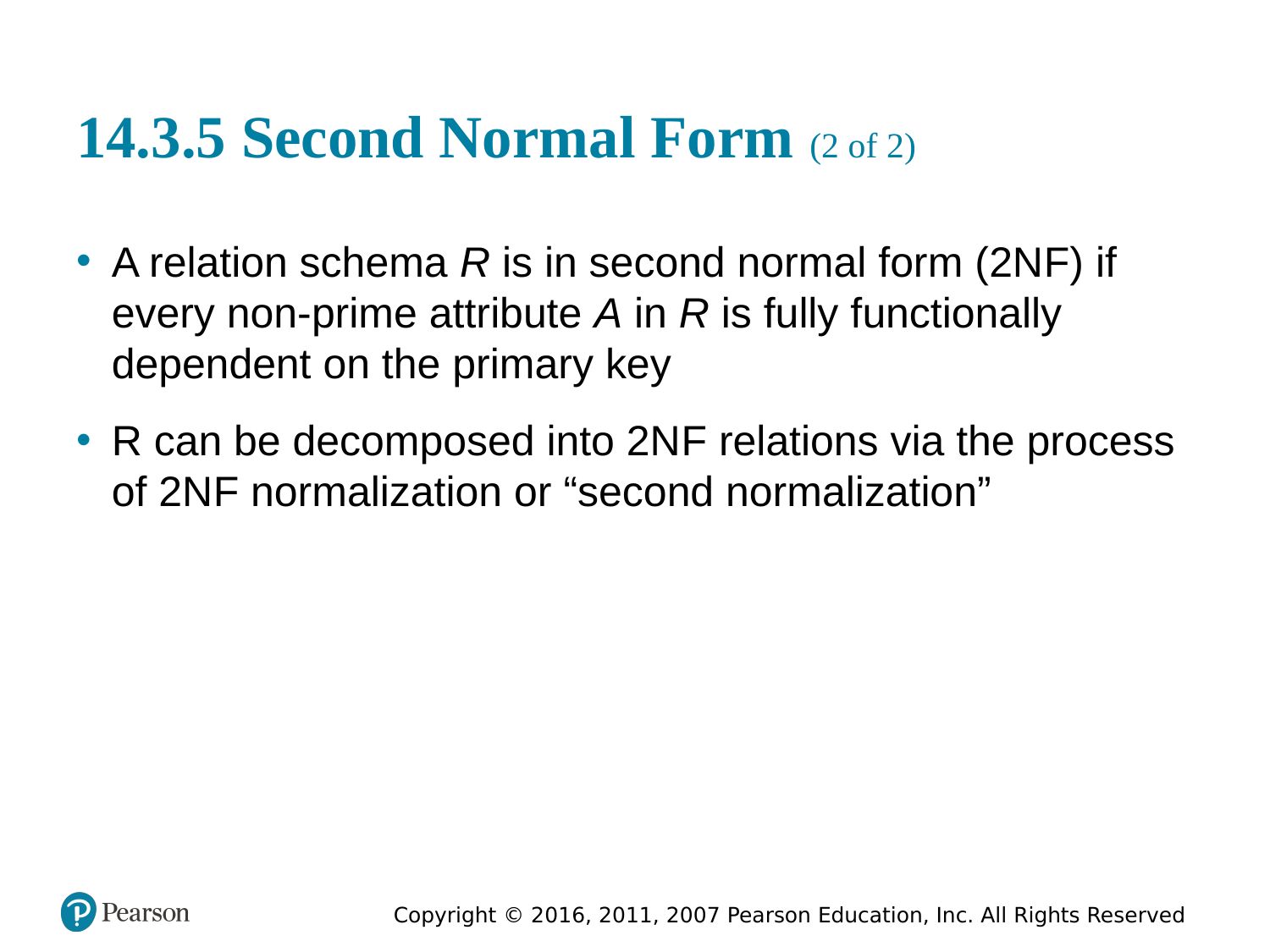

# 14.3.5 Second Normal Form (2 of 2)
A relation schema R is in second normal form (2N F) if every non-prime attribute A in R is fully functionally dependent on the primary key
R can be decomposed into 2N F relations via the process of 2N F normalization or “second normalization”